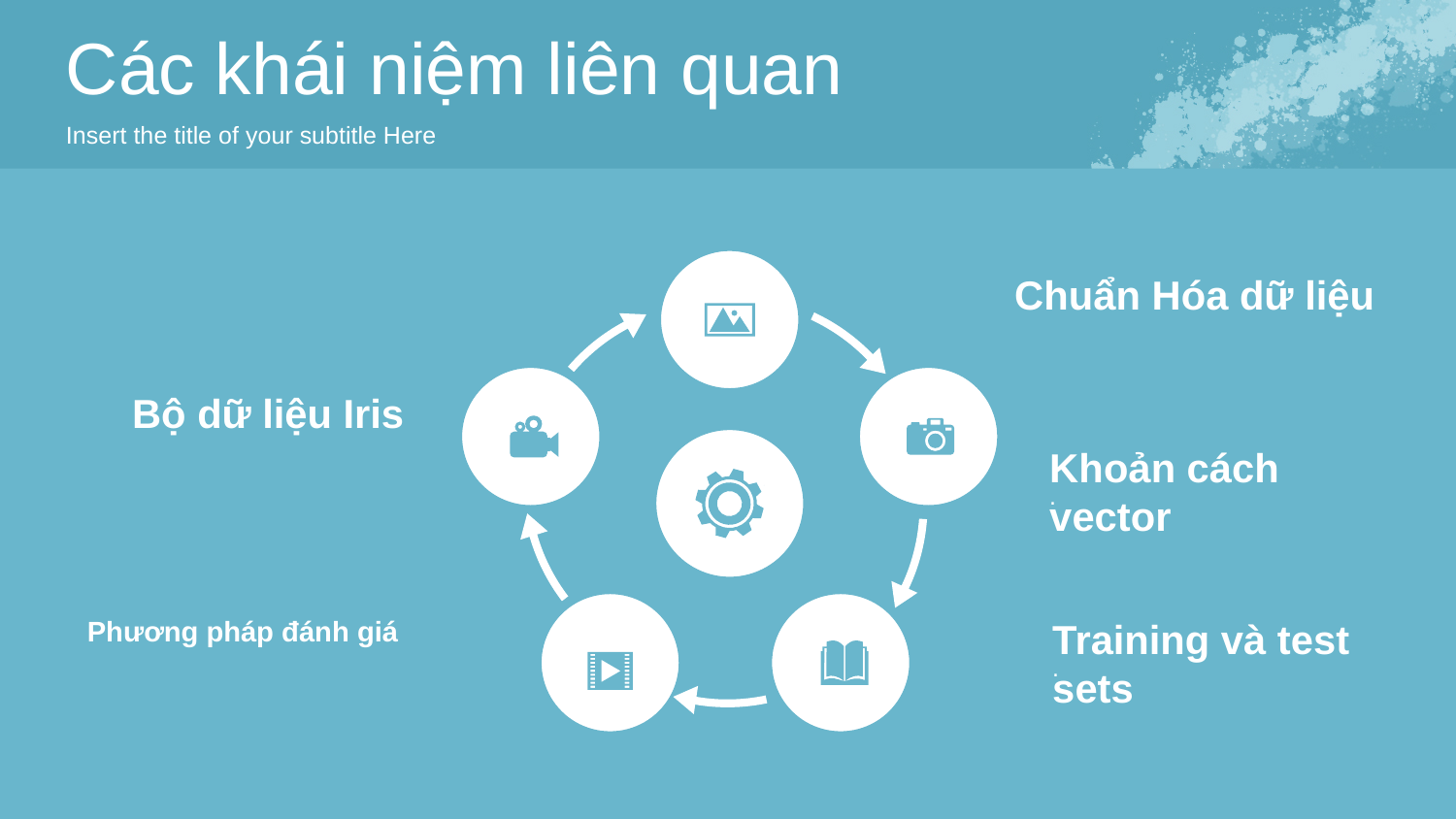

Các khái niệm liên quan
Insert the title of your subtitle Here

Chuẩn Hóa dữ liệu

Bộ dữ liệu Iris

Khoản cách vector
.

Phương pháp đánh giá
Training và test sets
.